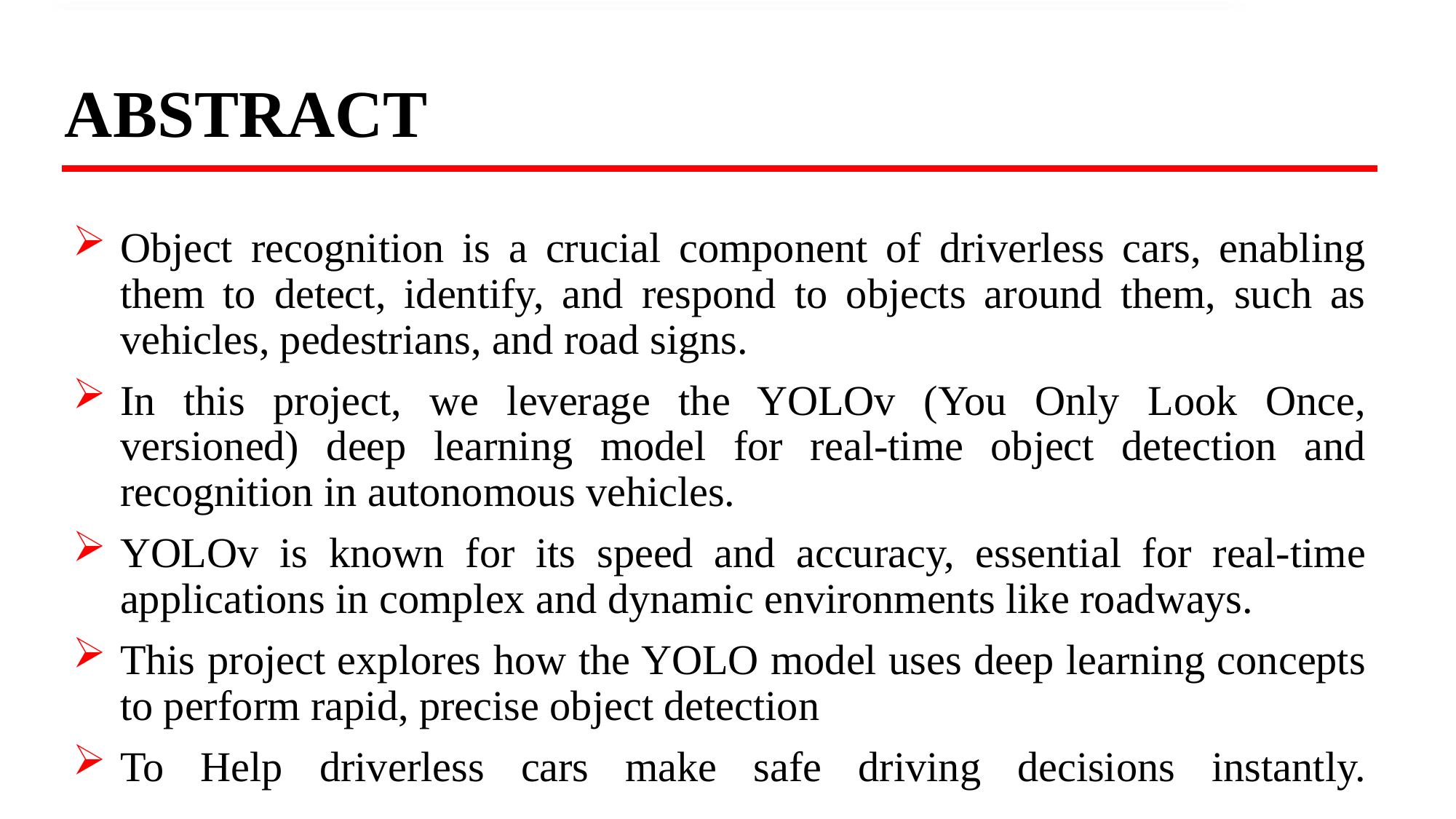

# ABSTRACT
Object recognition is a crucial component of driverless cars, enabling them to detect, identify, and respond to objects around them, such as vehicles, pedestrians, and road signs.
In this project, we leverage the YOLOv (You Only Look Once, versioned) deep learning model for real-time object detection and recognition in autonomous vehicles.
YOLOv is known for its speed and accuracy, essential for real-time applications in complex and dynamic environments like roadways.
This project explores how the YOLO model uses deep learning concepts to perform rapid, precise object detection
To Help driverless cars make safe driving decisions instantly.